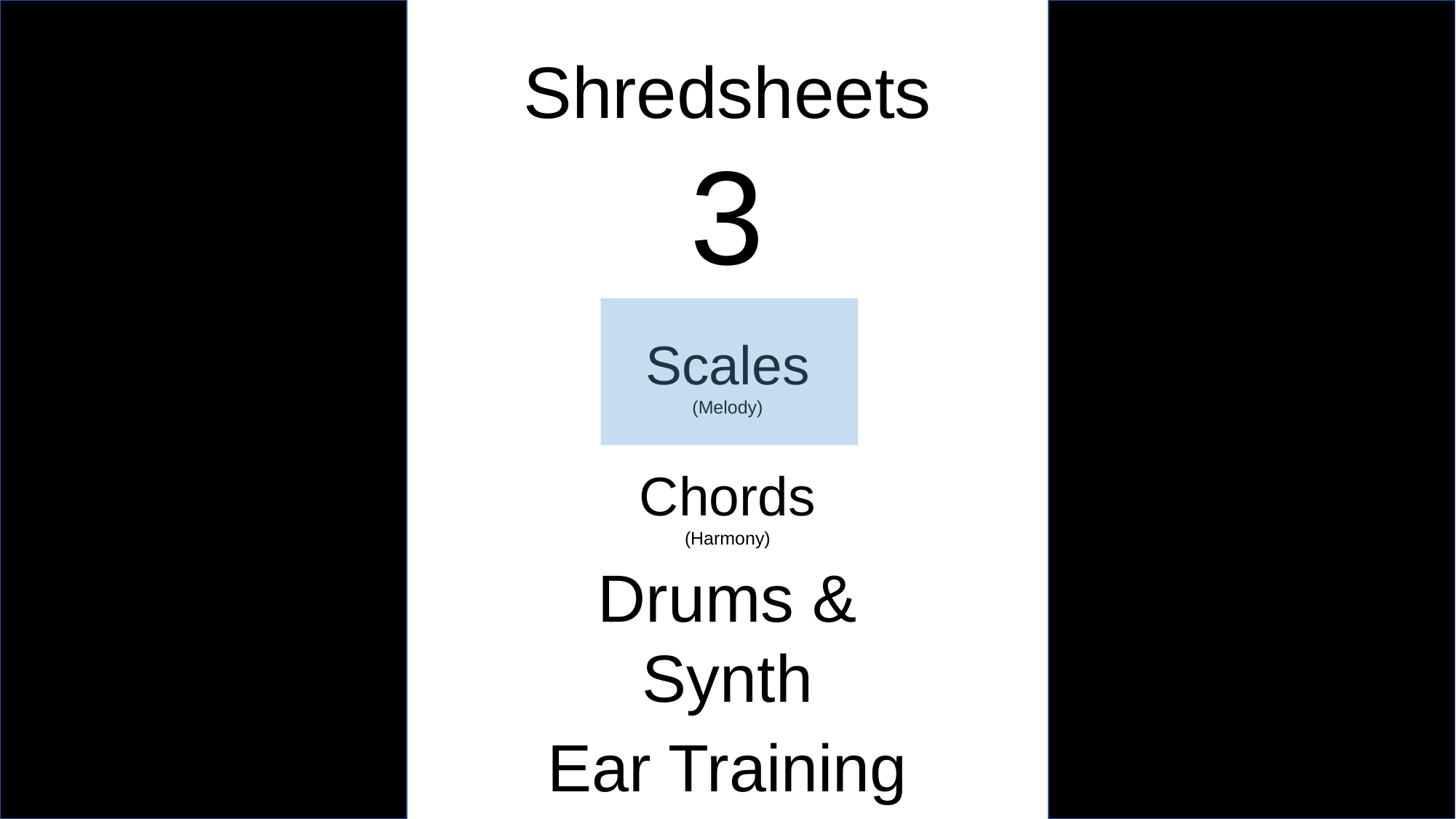

Shredsheets
3

Scales
(Melody)
Chords
(Harmony)
Drums & Synth
Ear Training